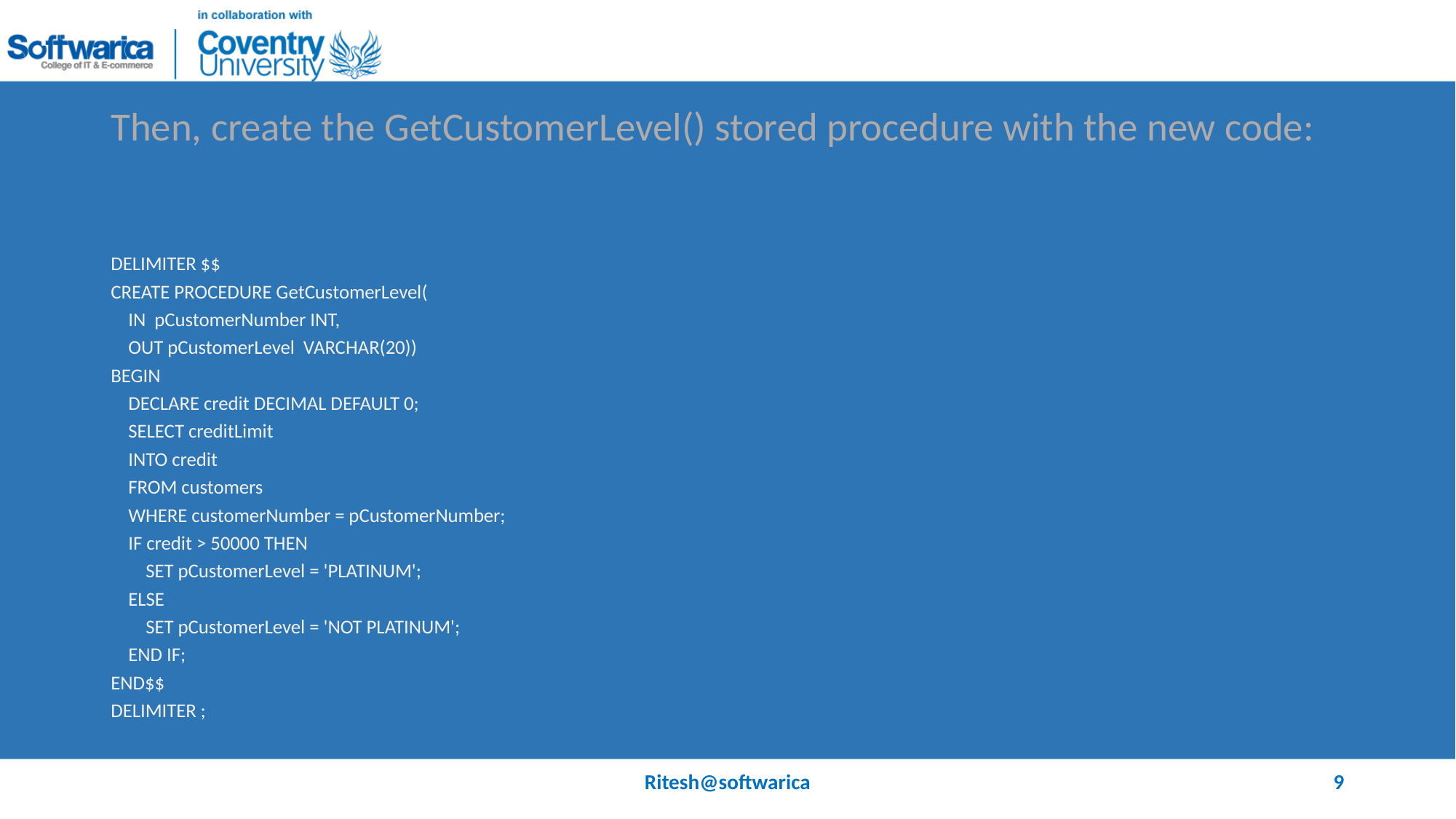

# Then, create the GetCustomerLevel() stored procedure with the new code:

DELIMITER $$
CREATE PROCEDURE GetCustomerLevel(
    IN  pCustomerNumber INT,
    OUT pCustomerLevel  VARCHAR(20))
BEGIN
    DECLARE credit DECIMAL DEFAULT 0;
    SELECT creditLimit
    INTO credit
    FROM customers
    WHERE customerNumber = pCustomerNumber;
    IF credit > 50000 THEN
        SET pCustomerLevel = 'PLATINUM';
    ELSE
        SET pCustomerLevel = 'NOT PLATINUM';
    END IF;
END$$
DELIMITER ;
Ritesh@softwarica
9